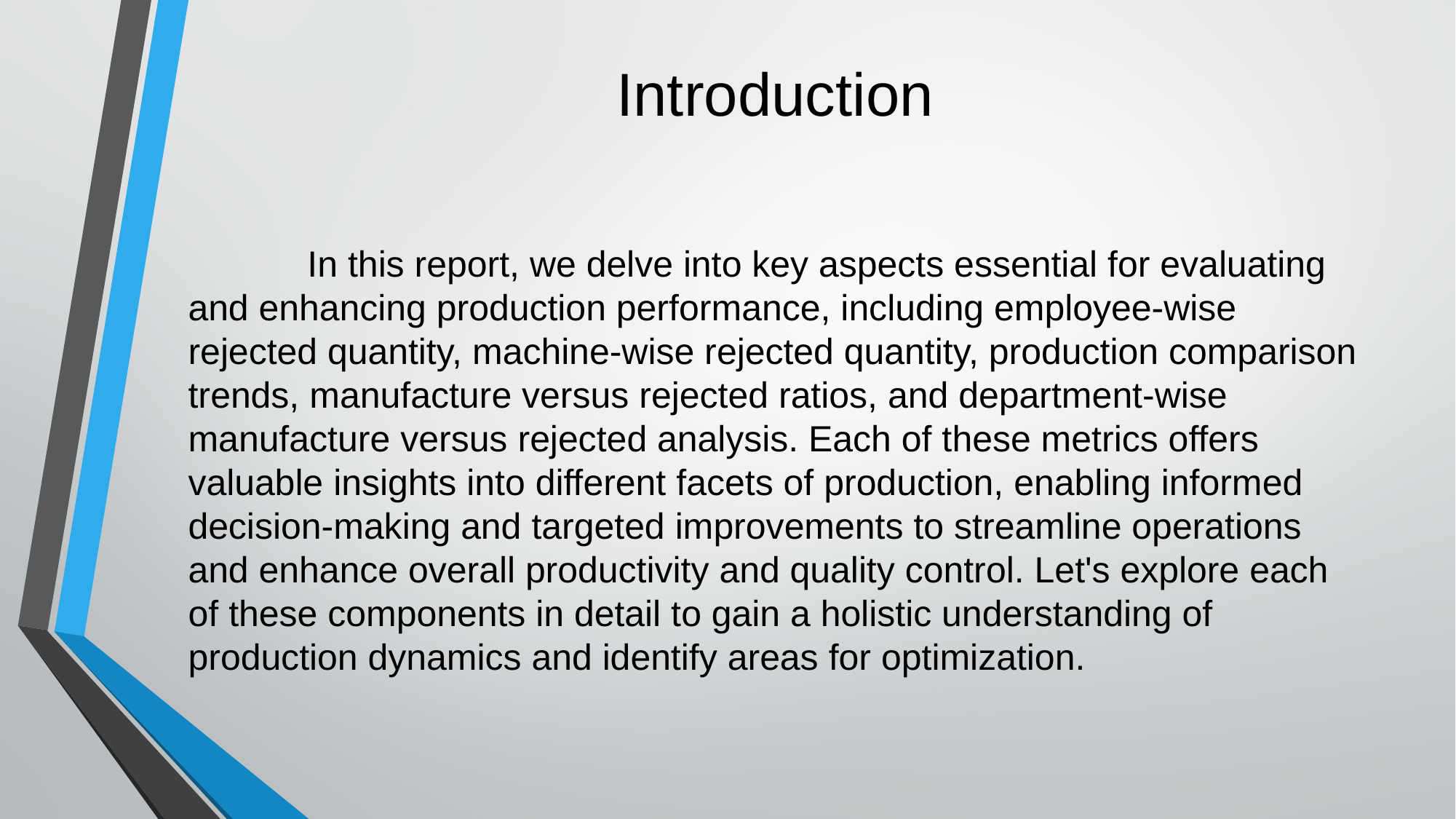

# Introduction
	 In this report, we delve into key aspects essential for evaluating and enhancing production performance, including employee-wise rejected quantity, machine-wise rejected quantity, production comparison trends, manufacture versus rejected ratios, and department-wise manufacture versus rejected analysis. Each of these metrics offers valuable insights into different facets of production, enabling informed decision-making and targeted improvements to streamline operations and enhance overall productivity and quality control. Let's explore each of these components in detail to gain a holistic understanding of production dynamics and identify areas for optimization.